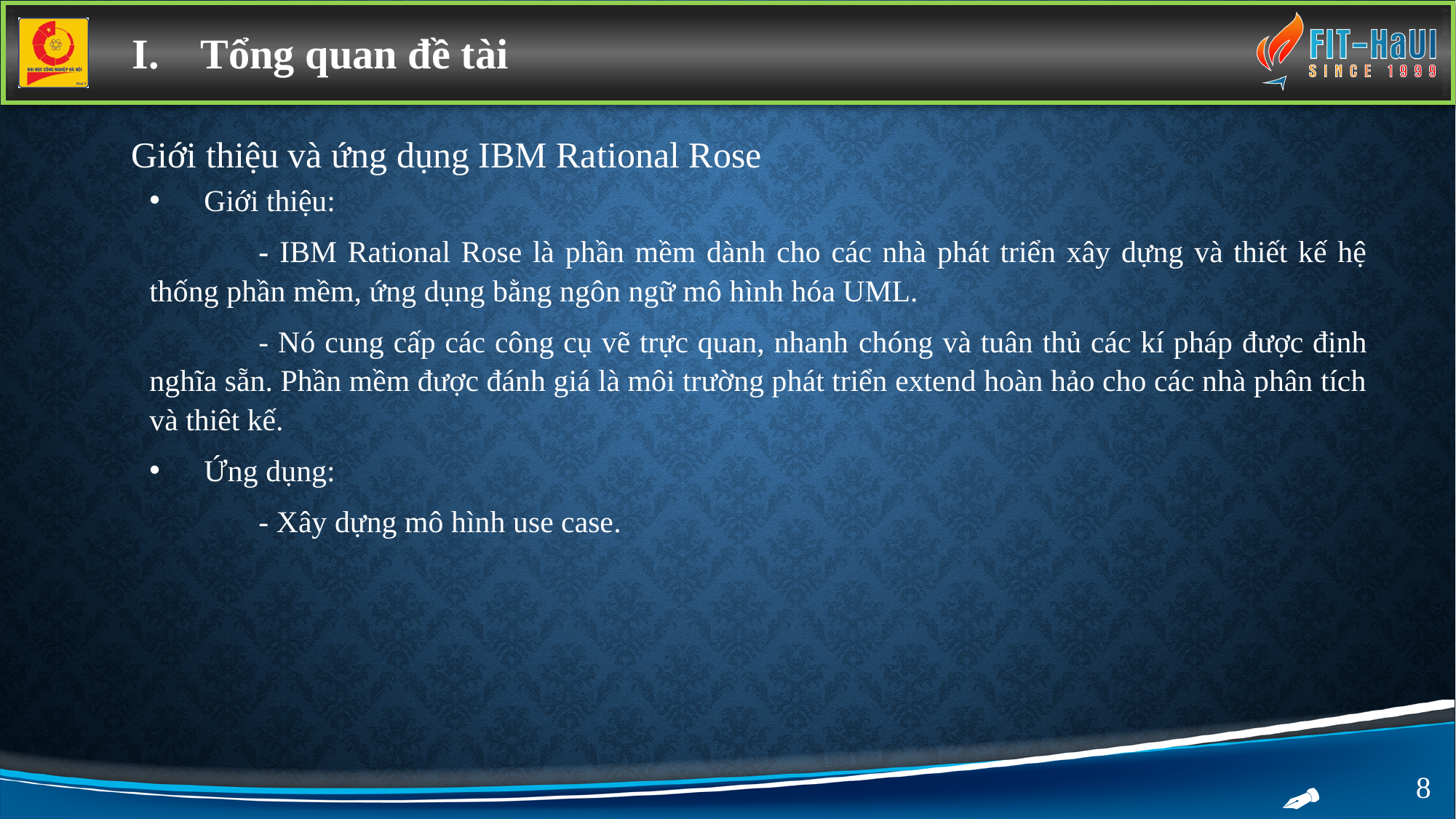

Tổng quan đề tài
Giới thiệu và ứng dụng IBM Rational Rose
Giới thiệu:
	- IBM Rational Rose là phần mềm dành cho các nhà phát triển xây dựng và thiết kế hệ thống phần mềm, ứng dụng bằng ngôn ngữ mô hình hóa UML.
	- Nó cung cấp các công cụ vẽ trực quan, nhanh chóng và tuân thủ các kí pháp được định nghĩa sẵn. Phần mềm được đánh giá là môi trường phát triển extend hoàn hảo cho các nhà phân tích và thiêt kế.
Ứng dụng:
	- Xây dựng mô hình use case.

8